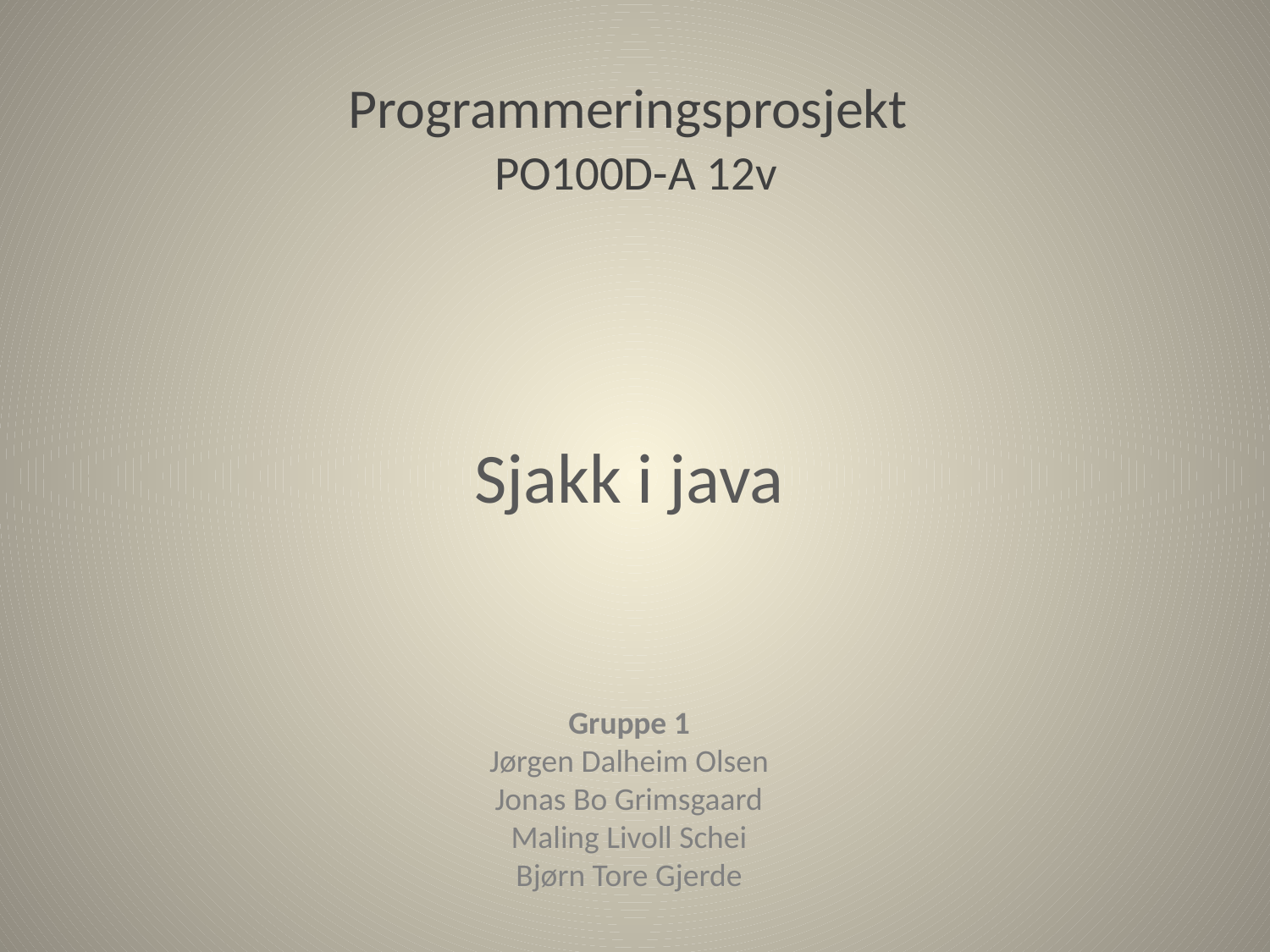

# Programmeringsprosjekt PO100D-A 12v
Sjakk i java
Gruppe 1
Jørgen Dalheim Olsen
Jonas Bo Grimsgaard
Maling Livoll Schei
Bjørn Tore Gjerde